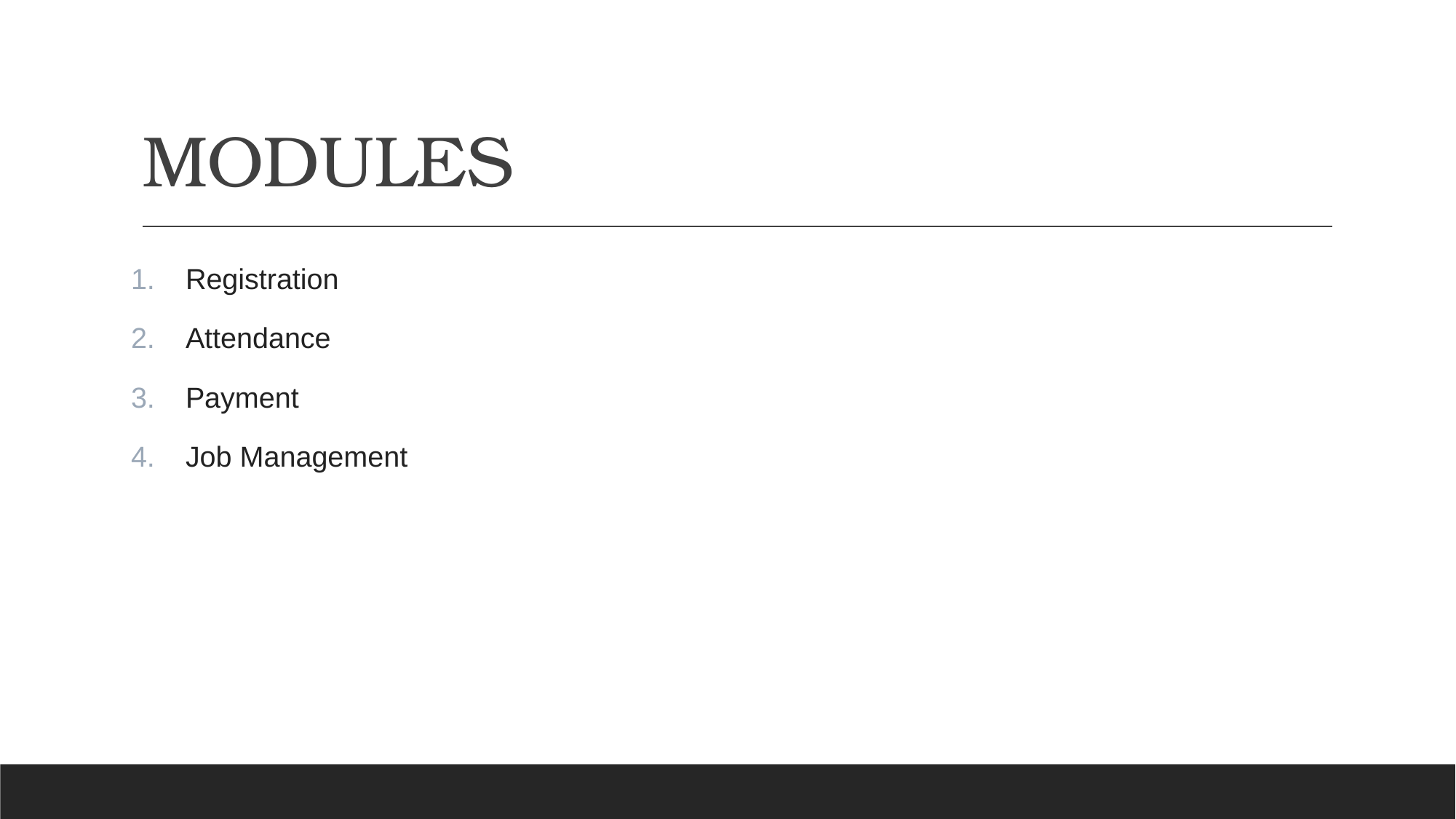

# MODULES
Registration
Attendance
Payment
Job Management